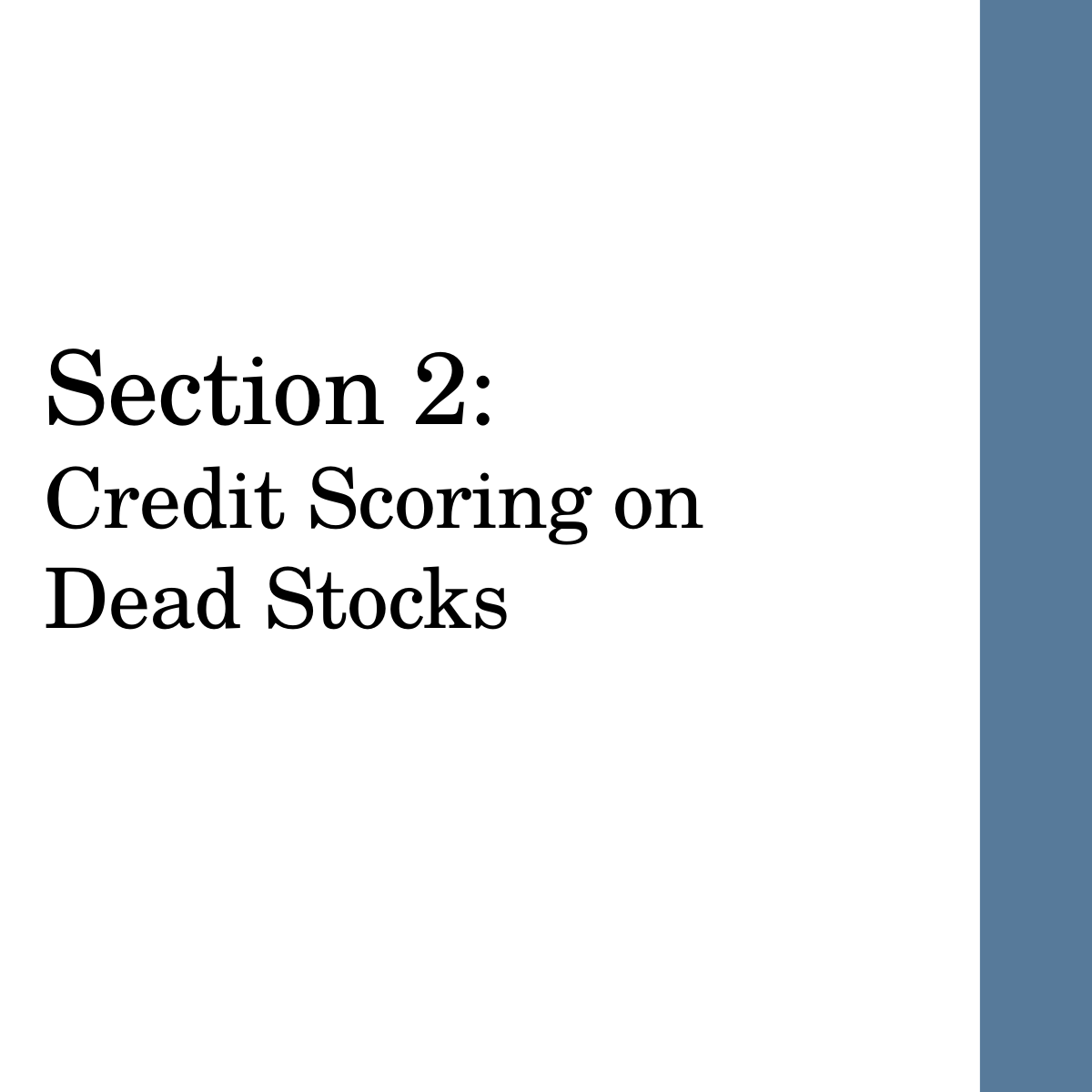

Section 2:
Credit Scoring on
Dead Stocks